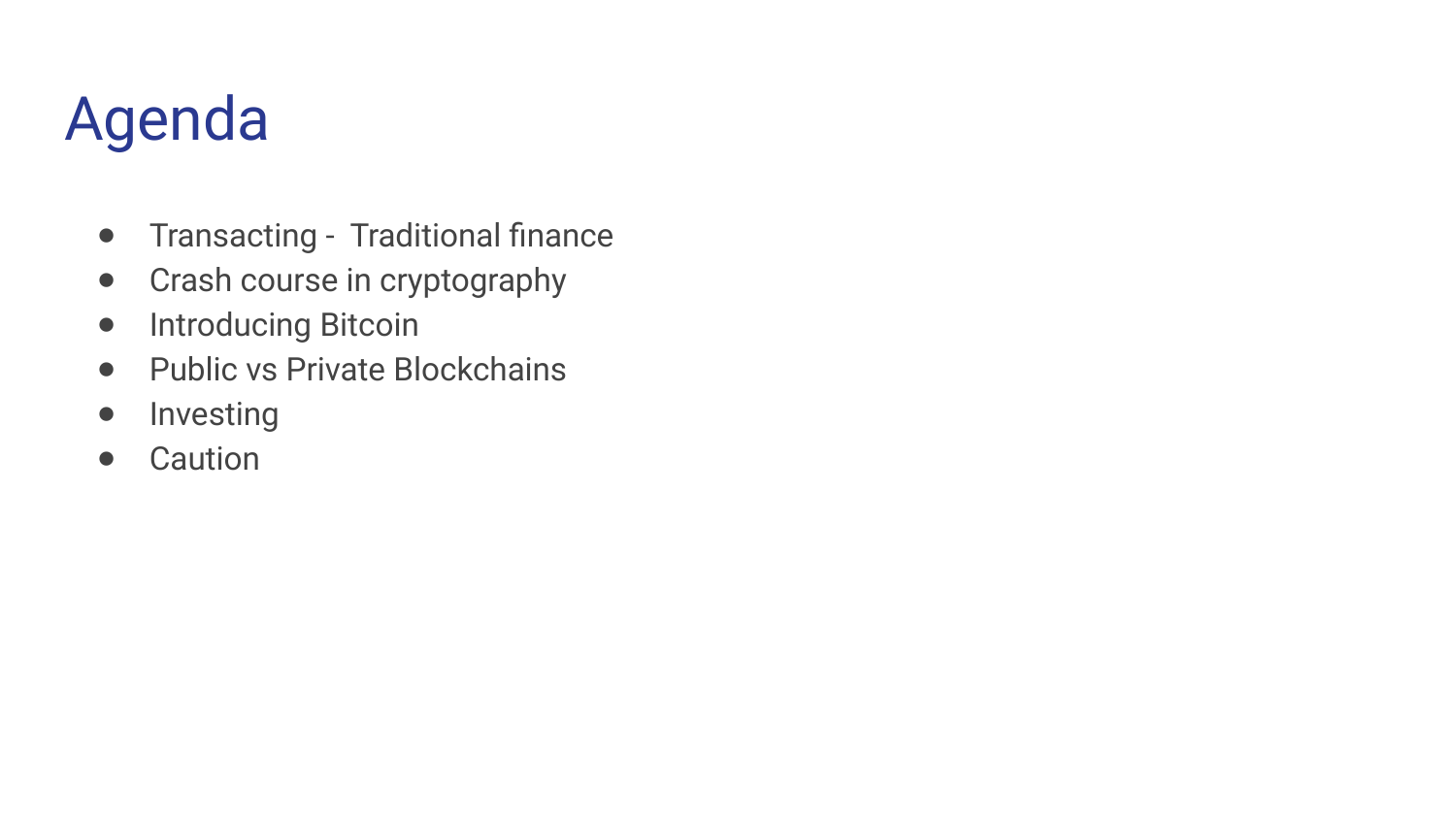

# Agenda
Transacting -  Traditional finance
Crash course in cryptography
Introducing Bitcoin
Public vs Private Blockchains
Investing
Caution